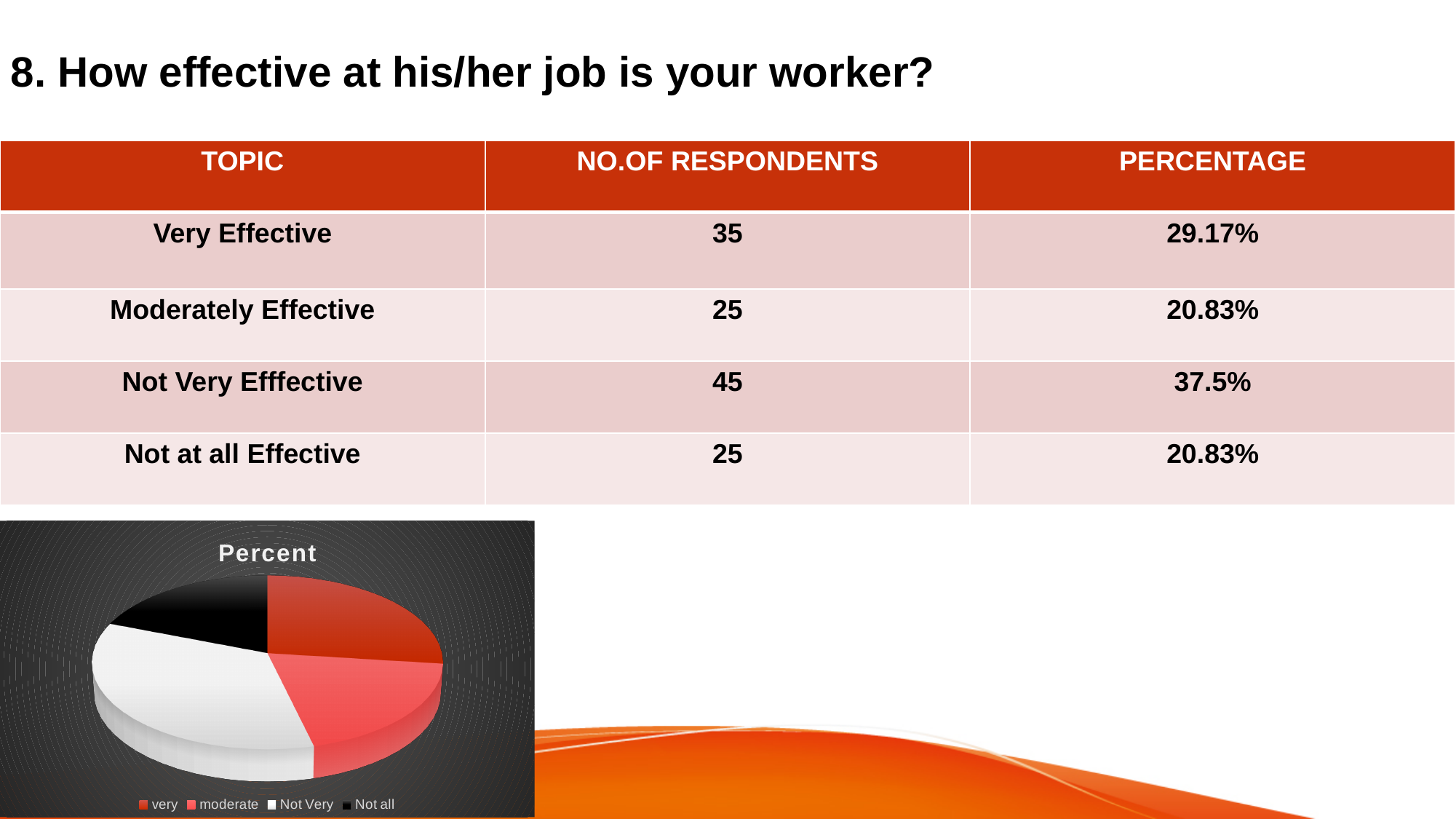

# 8. How effective at his/her job is your worker?
| TOPIC | NO.OF RESPONDENTS | PERCENTAGE |
| --- | --- | --- |
| Very Effective | 35 | 29.17% |
| Moderately Effective | 25 | 20.83% |
| Not Very Efffective | 45 | 37.5% |
| Not at all Effective | 25 | 20.83% |

[unsupported chart]